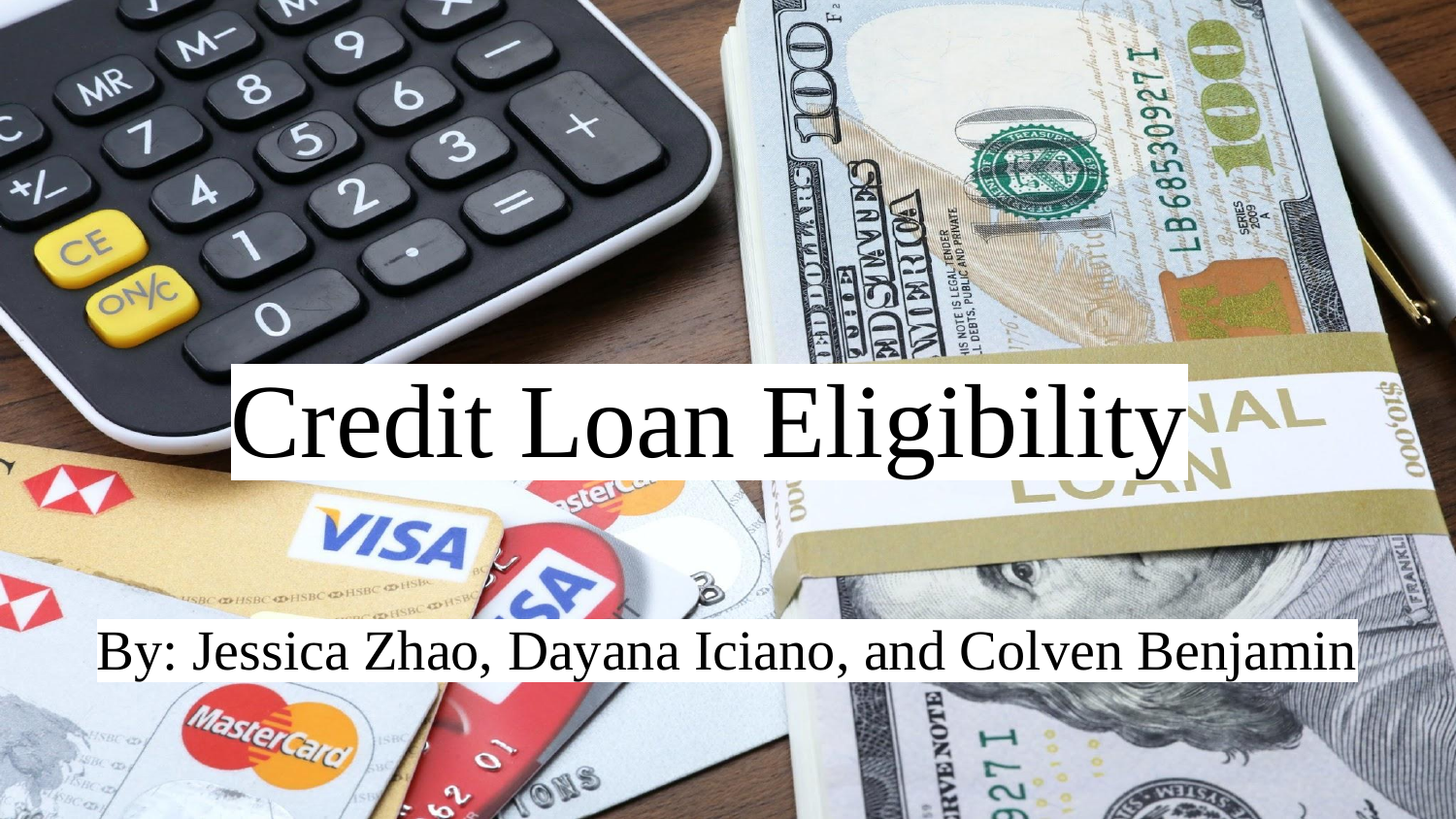

# Credit Loan Eligibility
By: Jessica Zhao, Dayana Iciano, and Colven Benjamin